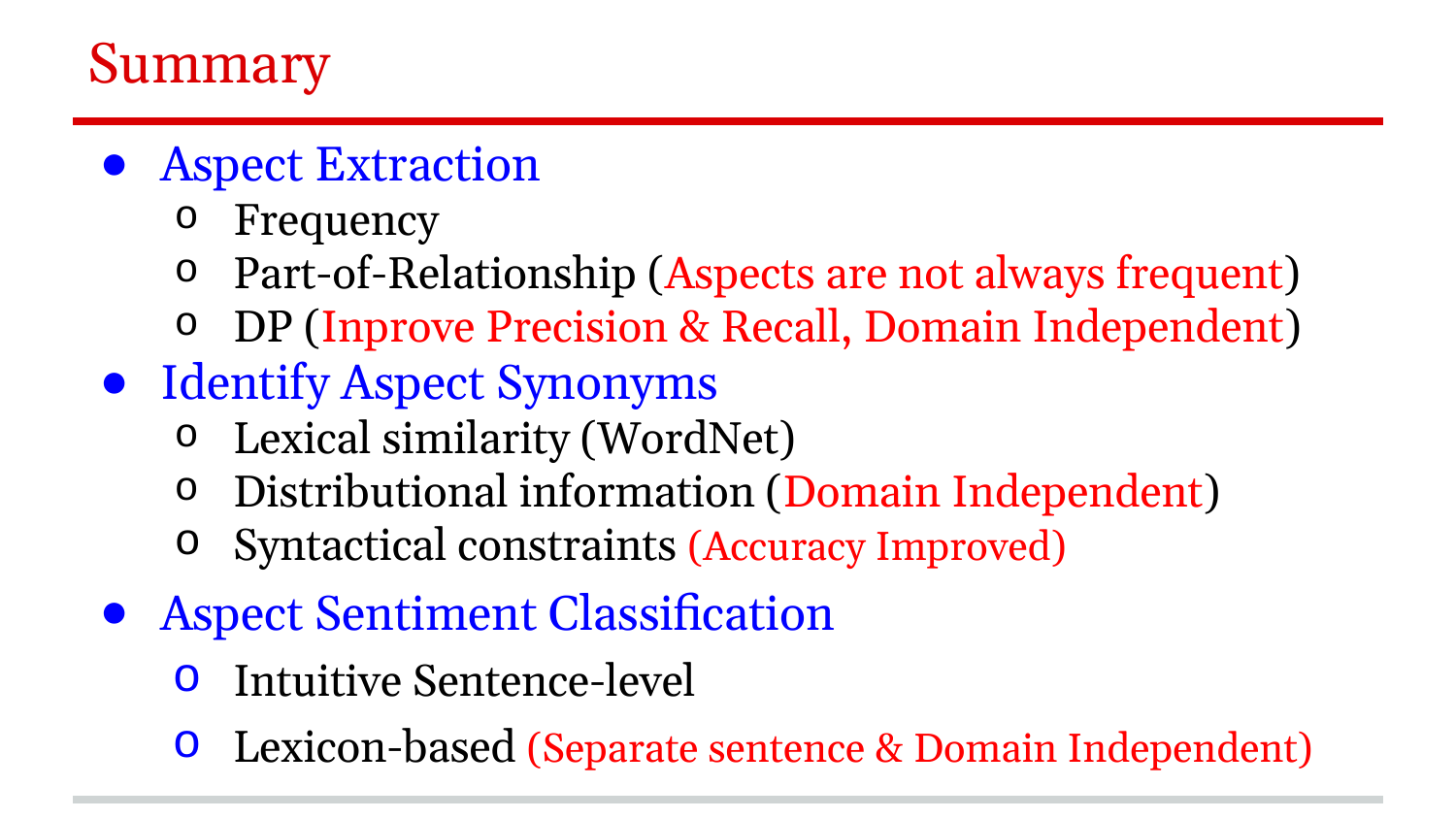

# Summary
Aspect Extraction
Frequency
Part-of-Relationship (Aspects are not always frequent)
DP (Inprove Precision & Recall, Domain Independent)
Identify Aspect Synonyms
Lexical similarity (WordNet)
Distributional information (Domain Independent)
Syntactical constraints (Accuracy Improved)
Aspect Sentiment Classification
Intuitive Sentence-level
Lexicon-based (Separate sentence & Domain Independent)